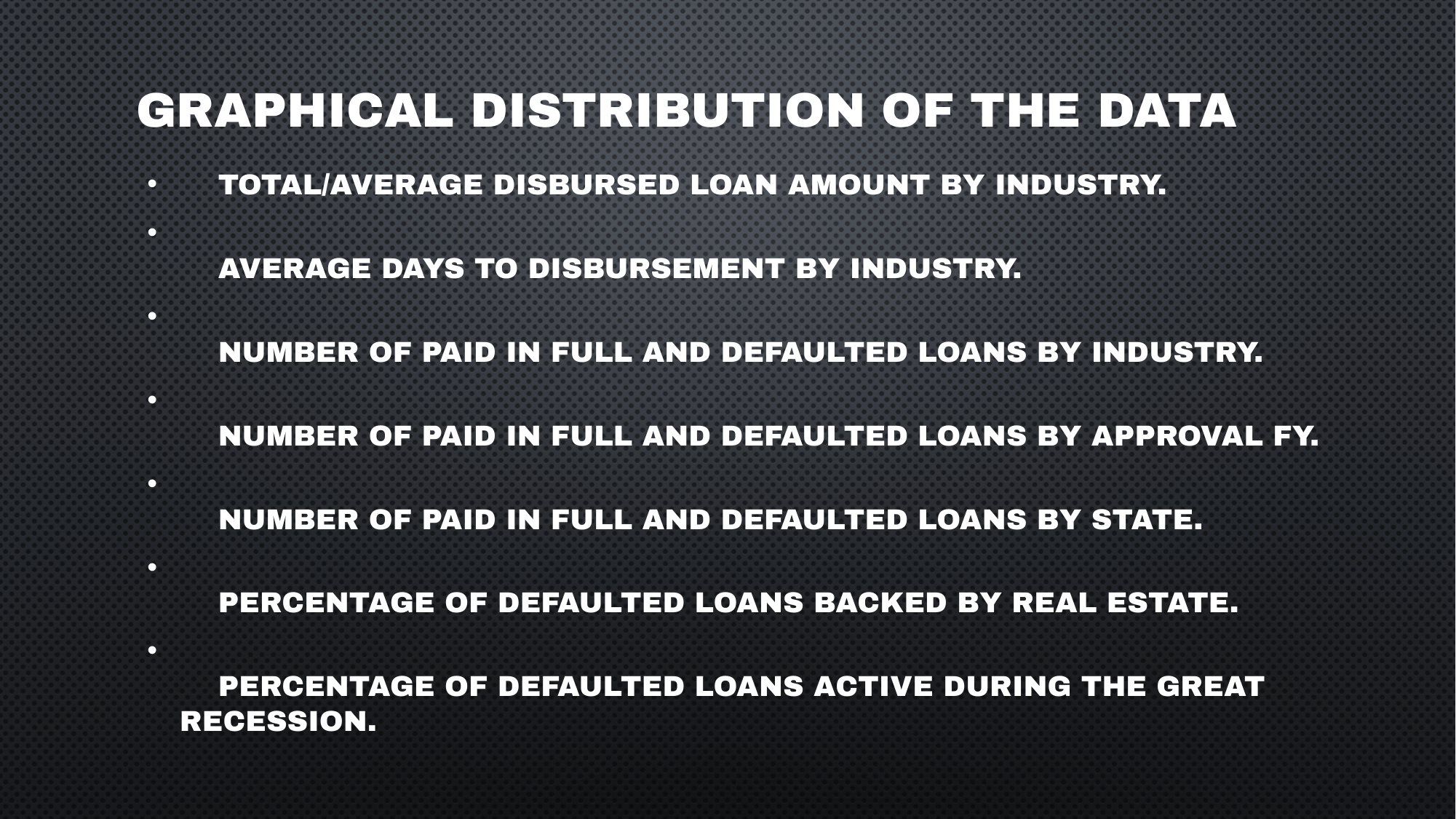

# Graphical Distribution of the data
    Total/Average disbursed loan amount by industry.
    Average days to disbursement by industry.
    Number of paid in full and defaulted loans by industry.
    Number of paid in full and defaulted loans by Approval FY.
    Number of paid in full and defaulted loans by State.
    Percentage of defaulted loans backed by Real Estate.
    Percentage of defaulted loans active during the Great Recession.